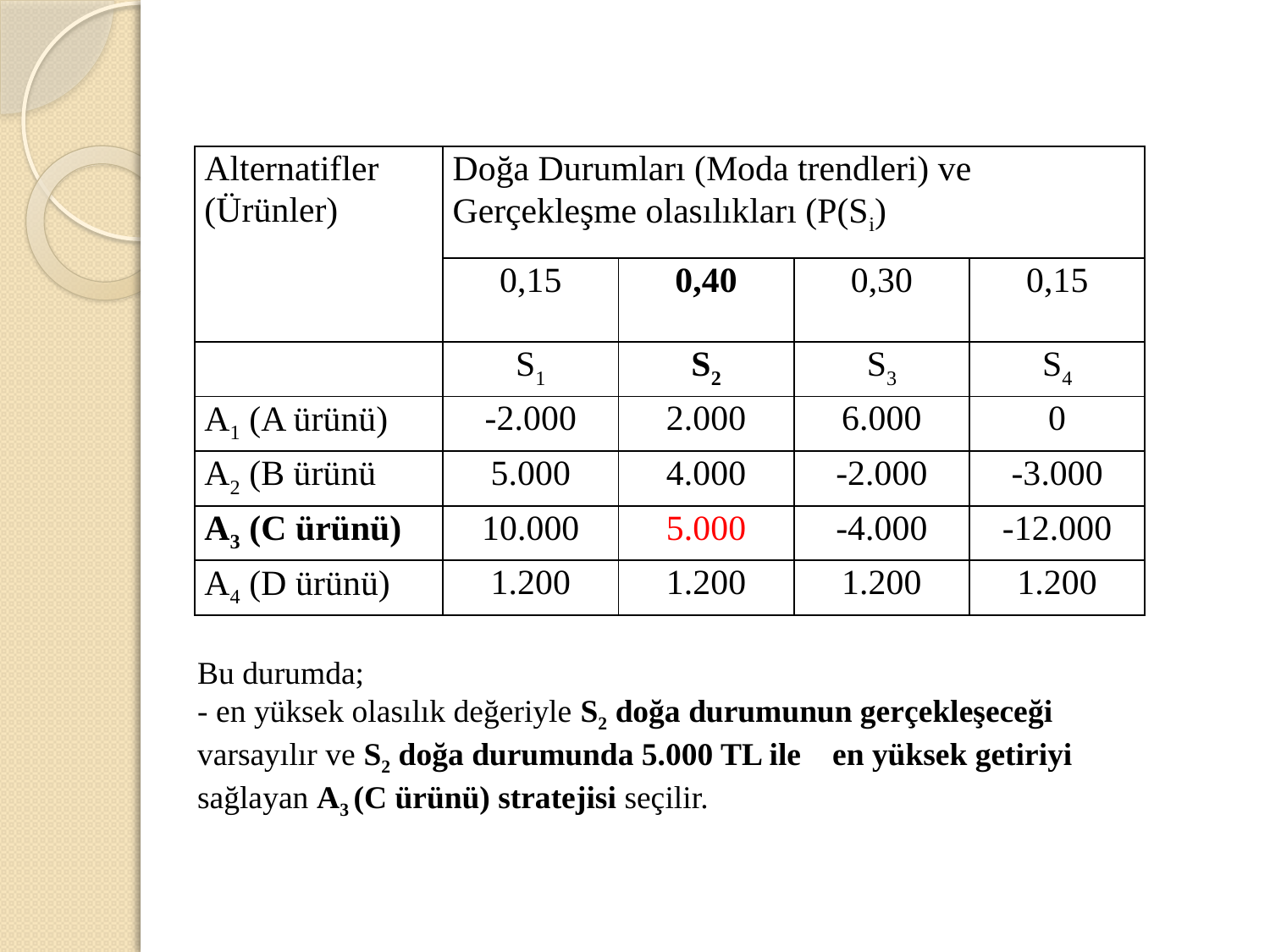

| Alternatifler (Ürünler) | Doğa Durumları (Moda trendleri) ve Gerçekleşme olasılıkları (P(Si) |  |  |  |
| --- | --- | --- | --- | --- |
|  | 0,15 | 0,40 | 0,30 | 0,15 |
|  | S1 | S2 | S3 | S4 |
| A1 (A ürünü) | -2.000 | 2.000 | 6.000 | 0 |
| A2 (B ürünü | 5.000 | 4.000 | -2.000 | -3.000 |
| A3 (C ürünü) | 10.000 | 5.000 | -4.000 | -12.000 |
| A4 (D ürünü) | 1.200 | 1.200 | 1.200 | 1.200 |
Bu durumda;
- en yüksek olasılık değeriyle S2 doğa durumunun gerçekleşeceği varsayılır ve S2 doğa durumunda 5.000 TL ile 	en yüksek getiriyi sağlayan A3 (C ürünü) stratejisi seçilir.